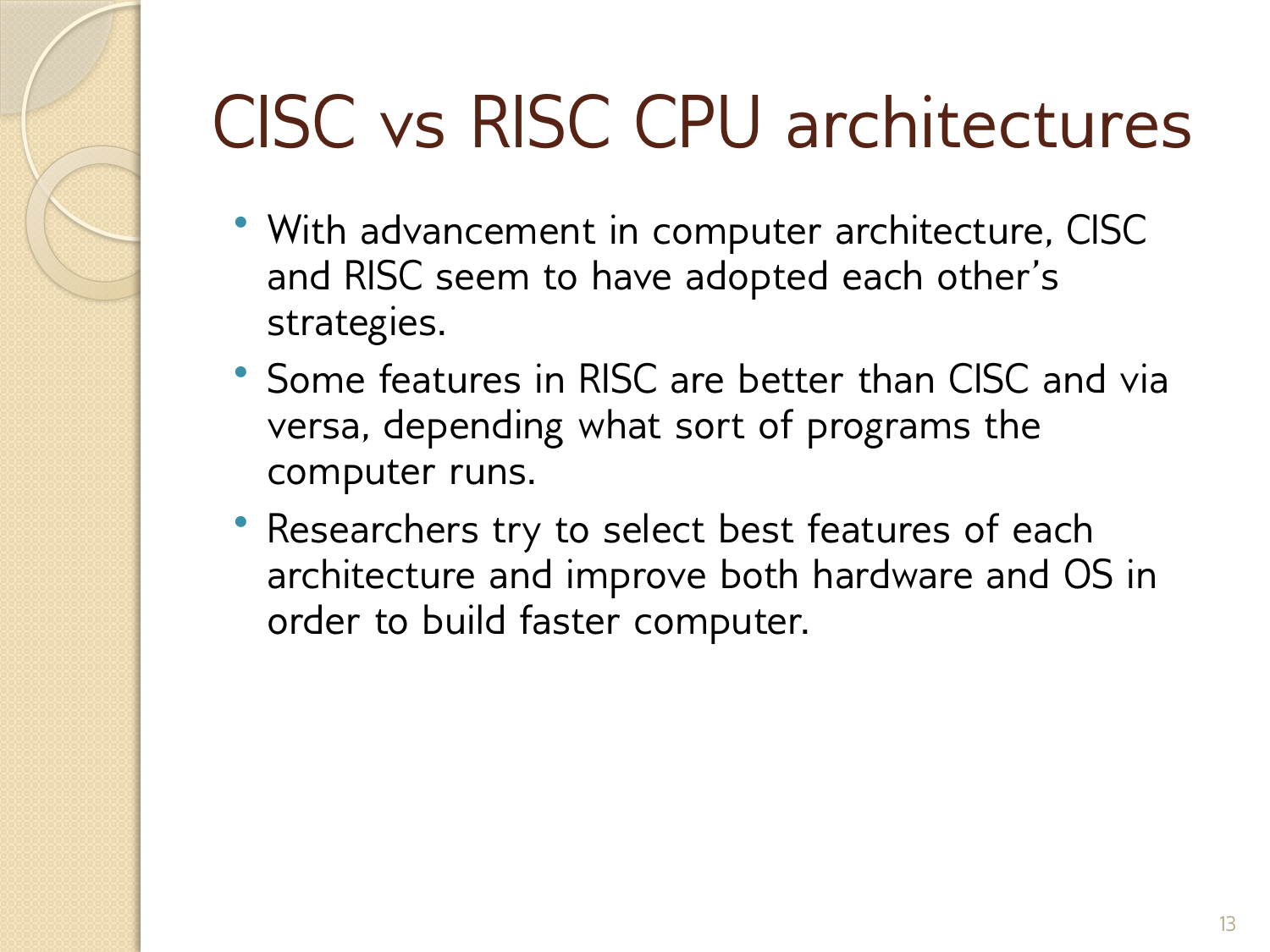

# CISC vs RISC CPU architectures
With advancement in computer architecture, CISC and RISC seem to have adopted each other’s  strategies.
Some features in RISC are better than CISC and via versa, depending what sort of programs the computer runs.
Researchers try to select best features of each architecture and improve both hardware and OS in order to build faster computer.

13